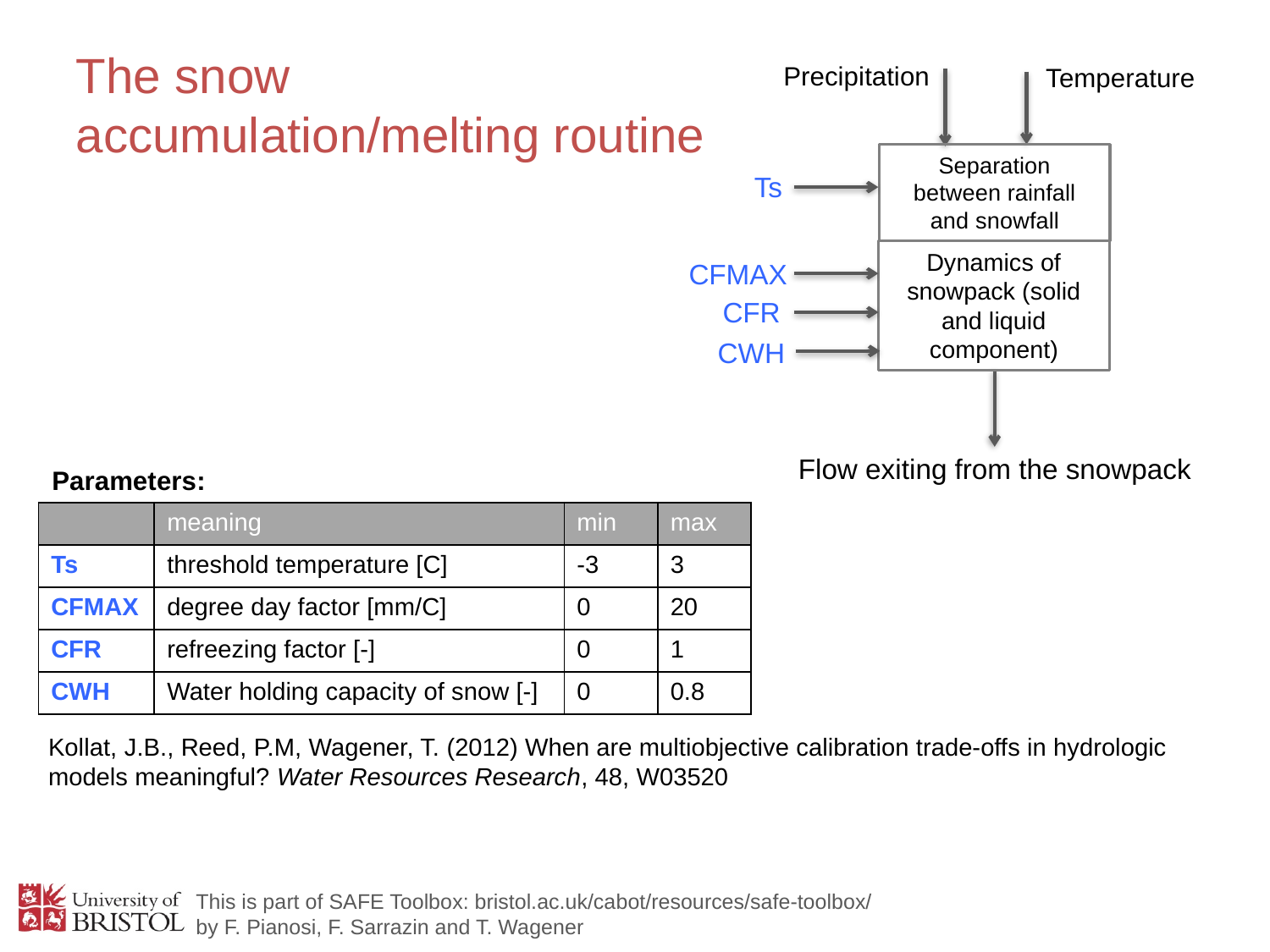

# The snow accumulation/melting routine
Precipitation

Temperature

Separation between rainfall and snowfall
Ts
Dynamics of snowpack (solid and liquid component)
CFMAX
CFR
CWH
Flow exiting from the snowpack
Parameters:
|  | meaning | min | max |
| --- | --- | --- | --- |
| Ts | threshold temperature [C] | -3 | 3 |
| CFMAX | degree day factor [mm/C] | 0 | 20 |
| CFR | refreezing factor [-] | 0 | 1 |
| CWH | Water holding capacity of snow [-] | 0 | 0.8 |
Kollat, J.B., Reed, P.M, Wagener, T. (2012) When are multiobjective calibration trade-offs in hydrologic models meaningful? Water Resources Research, 48, W03520
This is part of SAFE Toolbox: bristol.ac.uk/cabot/resources/safe-toolbox/
by F. Pianosi, F. Sarrazin and T. Wagener